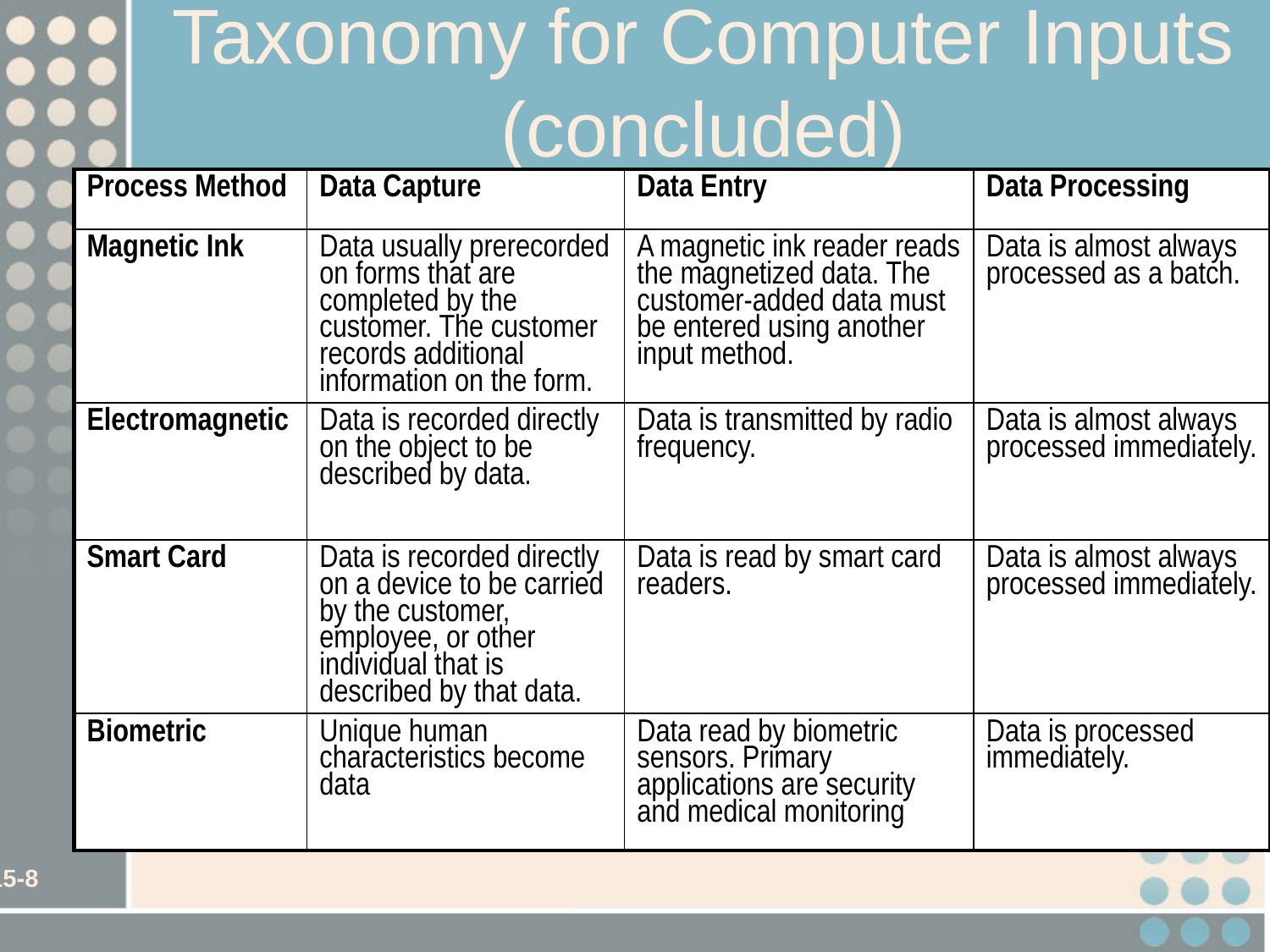

# Taxonomy for Computer Inputs (concluded)
| Process Method | Data Capture | Data Entry | Data Processing |
| --- | --- | --- | --- |
| Magnetic Ink | Data usually prerecorded on forms that are completed by the customer. The customer records additional information on the form. | A magnetic ink reader reads the magnetized data. The customer-added data must be entered using another input method. | Data is almost always processed as a batch. |
| Electromagnetic | Data is recorded directly on the object to be described by data. | Data is transmitted by radio frequency. | Data is almost always processed immediately. |
| Smart Card | Data is recorded directly on a device to be carried by the customer, employee, or other individual that is described by that data. | Data is read by smart card readers. | Data is almost always processed immediately. |
| Biometric | Unique human characteristics become data | Data read by biometric sensors. Primary applications are security and medical monitoring | Data is processed immediately. |